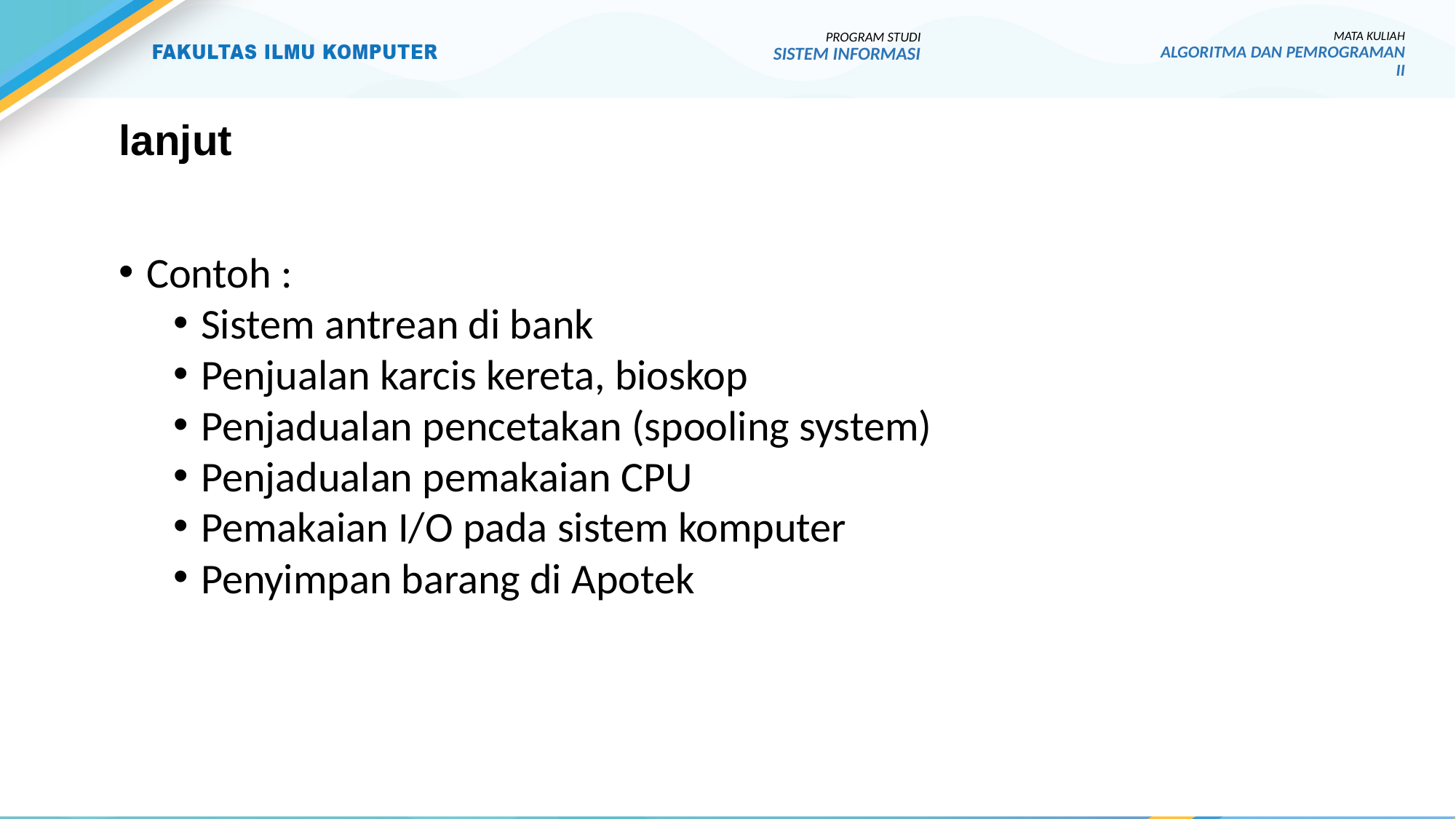

PROGRAM STUDI
SISTEM INFORMASI
MATA KULIAH
ALGORITMA DAN PEMROGRAMAN II
# lanjut
Contoh :
Sistem antrean di bank
Penjualan karcis kereta, bioskop
Penjadualan pencetakan (spooling system)
Penjadualan pemakaian CPU
Pemakaian I/O pada sistem komputer
Penyimpan barang di Apotek